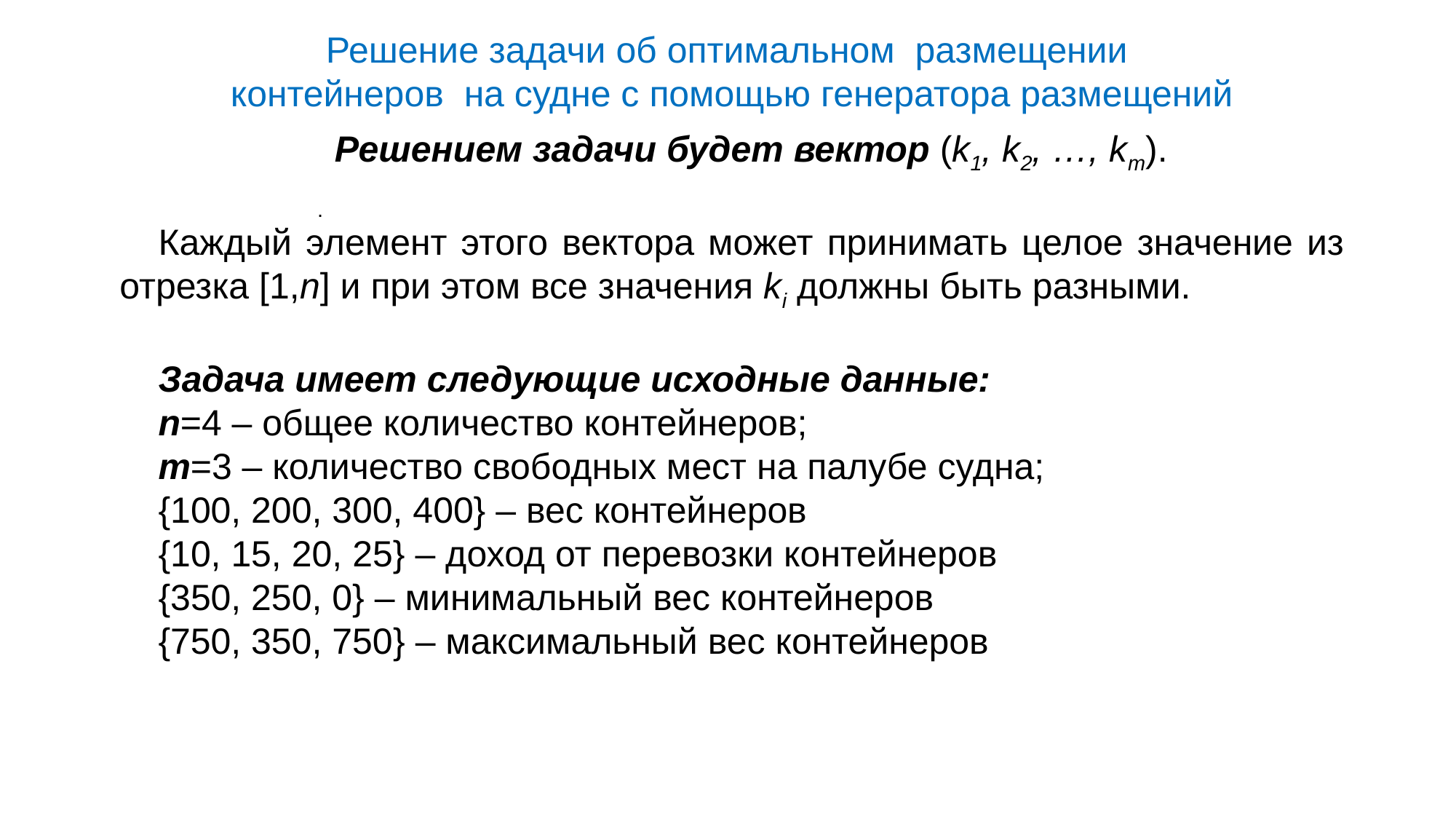

Решение задачи об оптимальном  размещении  контейнеров  на судне с помощью генератора размещений
Решением задачи будет вектор (k1, k2, …, km).

Каждый элемент этого вектора может принимать целое значение из отрезка [1,n] и при этом все значения ki должны быть разными.

Задача имеет следующие исходные данные:
n=4 – общее количество контейнеров;
m=3 – количество свободных мест на палубе судна;
{100, 200, 300, 400} – вес контейнеров
{10, 15, 20, 25} – доход от перевозки контейнеров
{350, 250, 0} – минимальный вес контейнеров
{750, 350, 750} – максимальный вес контейнеров

.